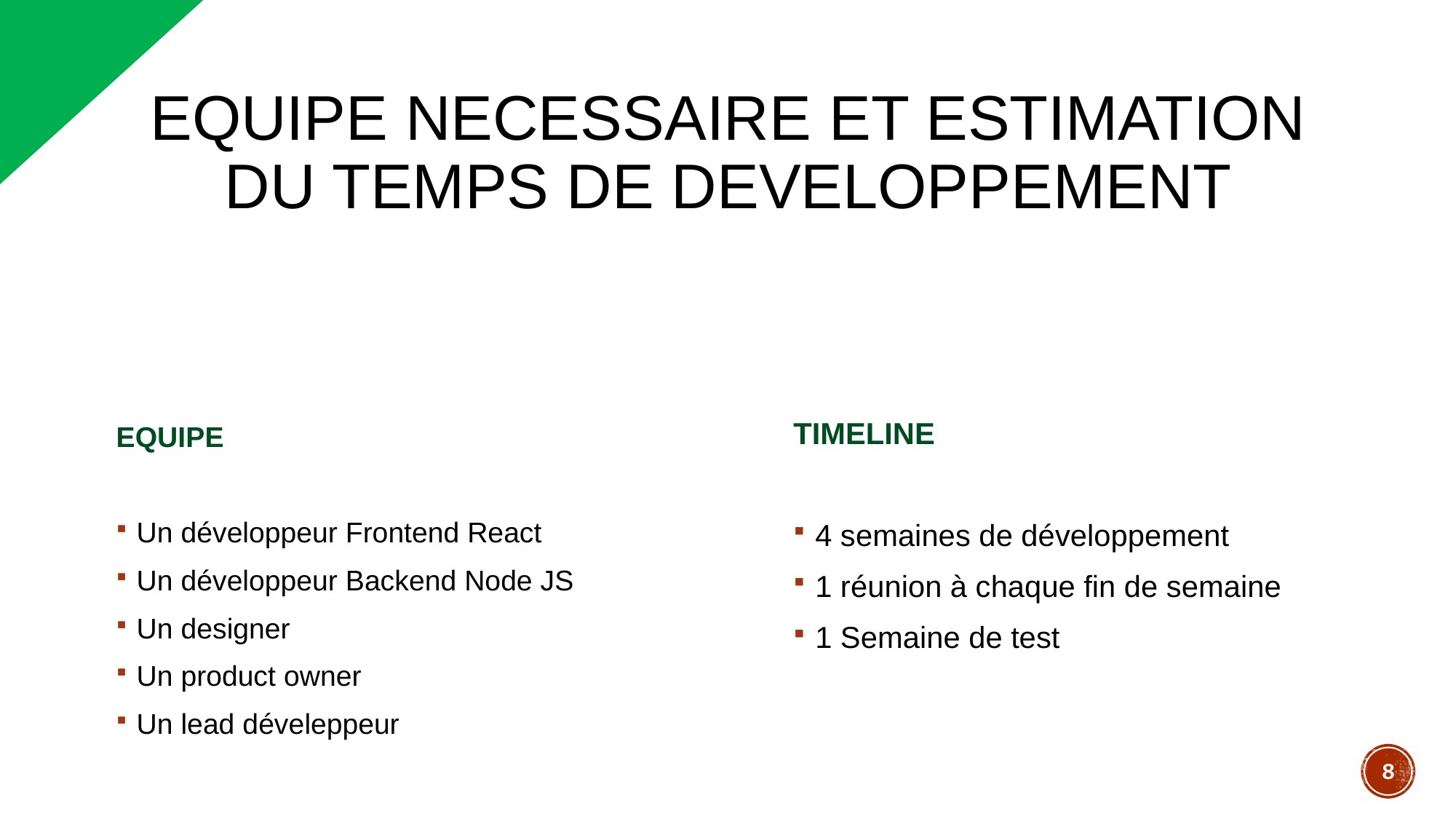

# EQUIPE NECESSAIRE ET ESTIMATION DU TEMPS DE DEVELOPPEMENT

EQUIPE

Un développeur Frontend React
Un développeur Backend Node JS
Un designer
Un product owner
Un lead déveleppeur
TIMELINE

4 semaines de développement
1 réunion à chaque fin de semaine
1 Semaine de test
8